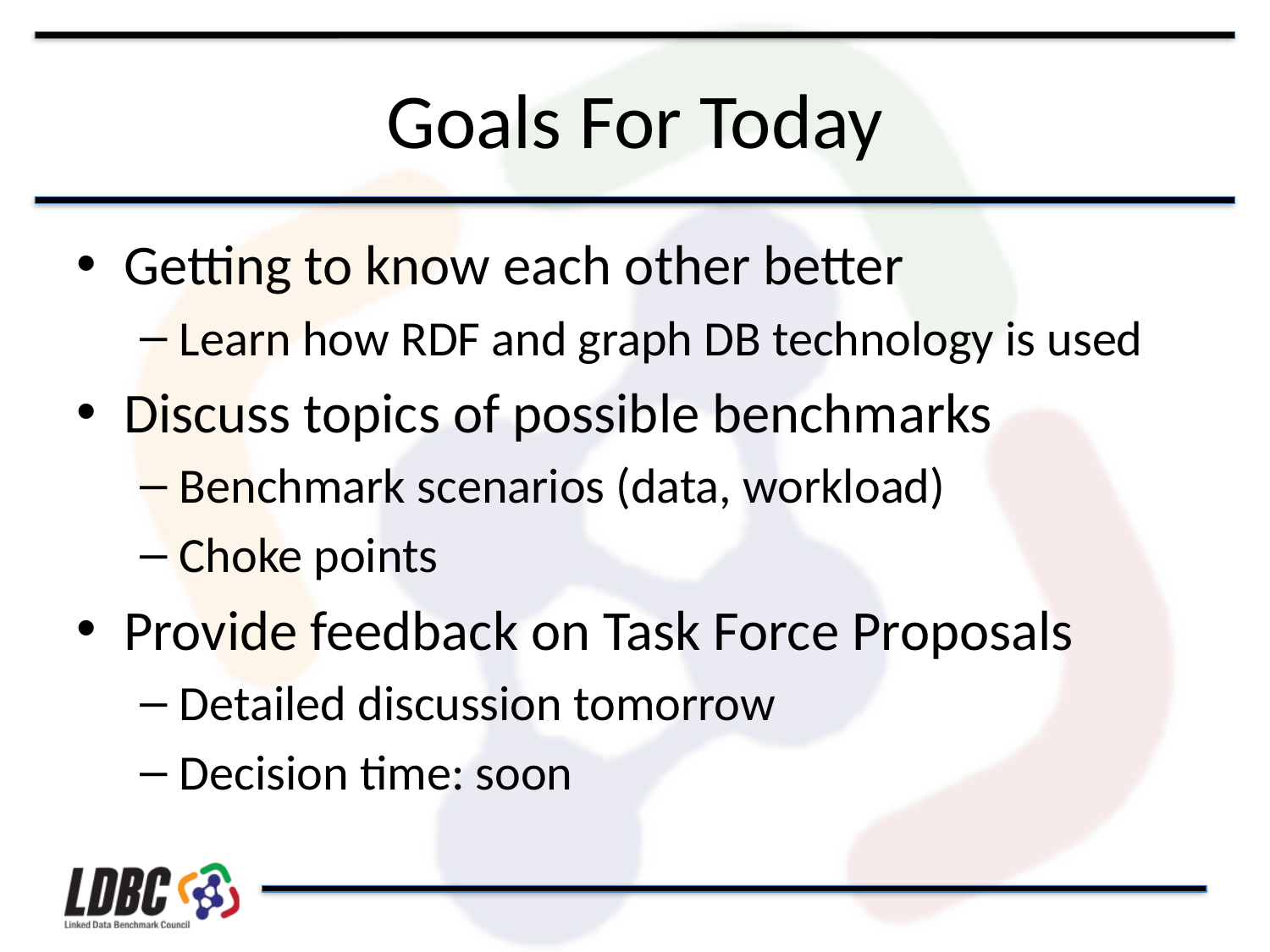

# Goals For Today
Getting to know each other better
Learn how RDF and graph DB technology is used
Discuss topics of possible benchmarks
Benchmark scenarios (data, workload)
Choke points
Provide feedback on Task Force Proposals
Detailed discussion tomorrow
Decision time: soon